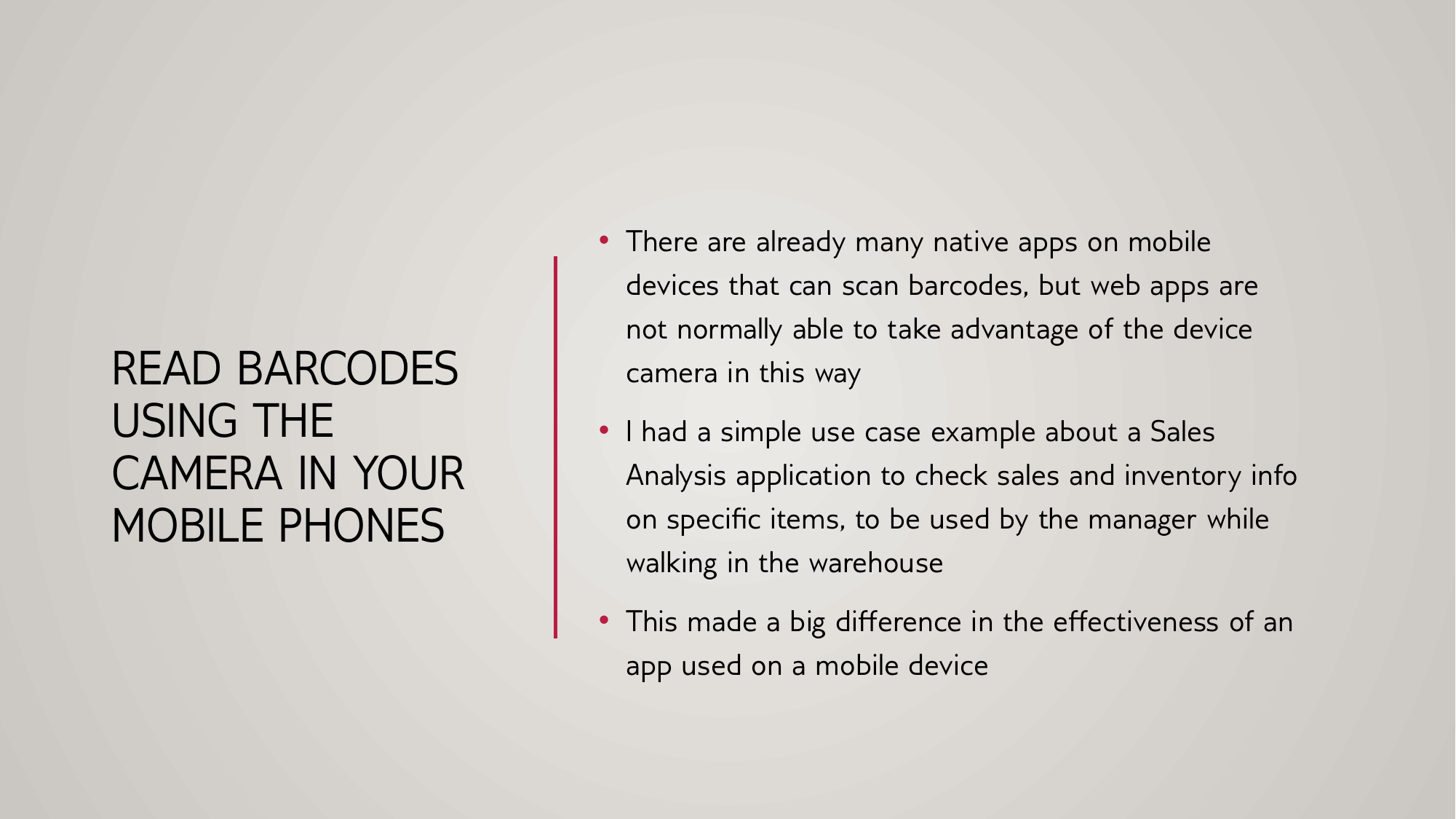

# Read barcodes using the camera in yoUr mobile phones
There are already many native apps on mobile devices that can scan barcodes, but web apps are not normally able to take advantage of the device camera in this way
I had a simple use case example about a Sales Analysis application to check sales and inventory info on specific items, to be used by the manager while walking in the warehouse
This made a big difference in the effectiveness of an app used on a mobile device